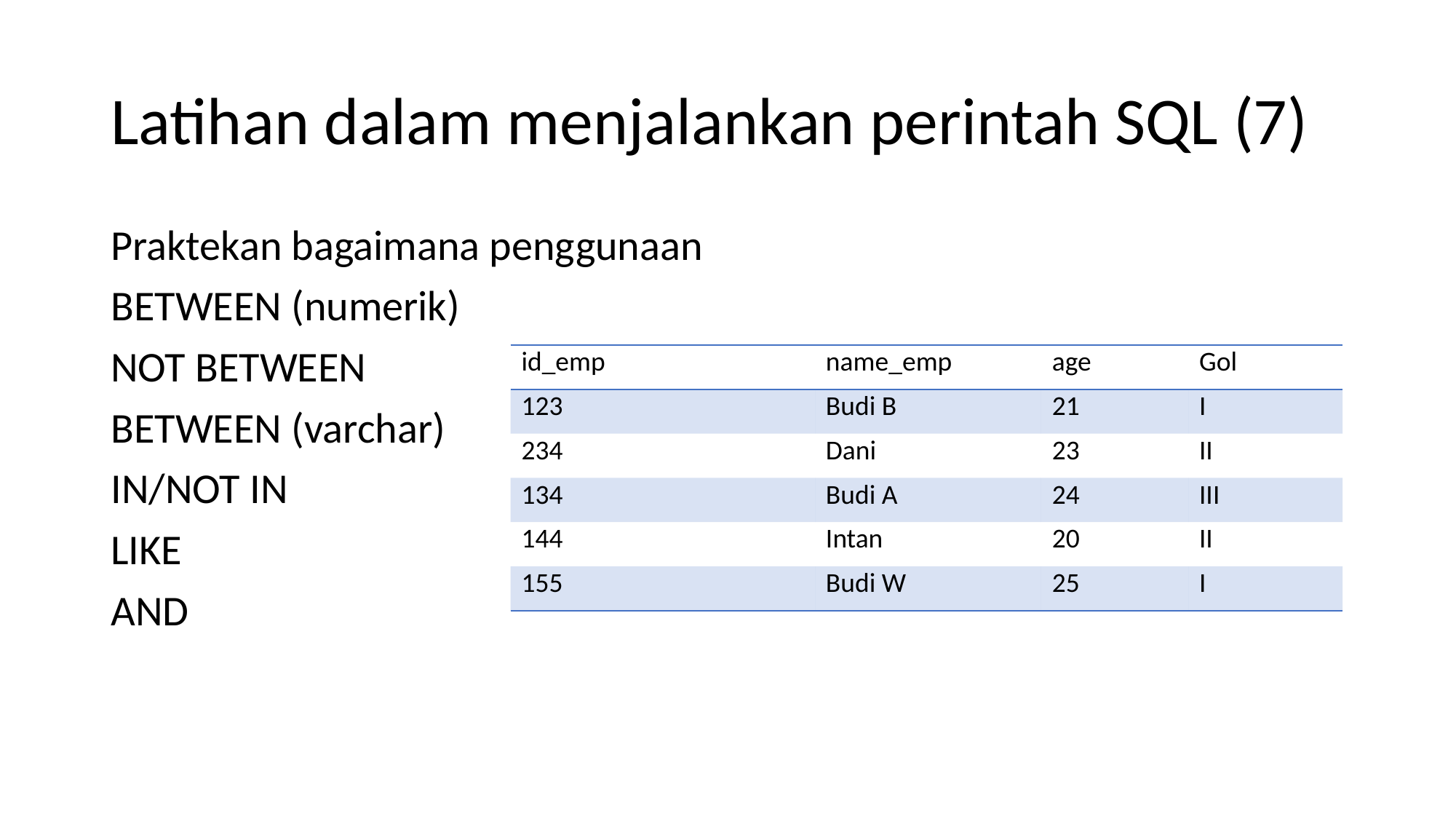

# Latihan dalam menjalankan perintah SQL (7)
Praktekan bagaimana penggunaan
BETWEEN (numerik)
NOT BETWEEN
BETWEEN (varchar)
IN/NOT IN
LIKE
AND
| id\_emp | name\_emp | age | Gol |
| --- | --- | --- | --- |
| 123 | Budi B | 21 | I |
| 234 | Dani | 23 | II |
| 134 | Budi A | 24 | III |
| 144 | Intan | 20 | II |
| 155 | Budi W | 25 | I |